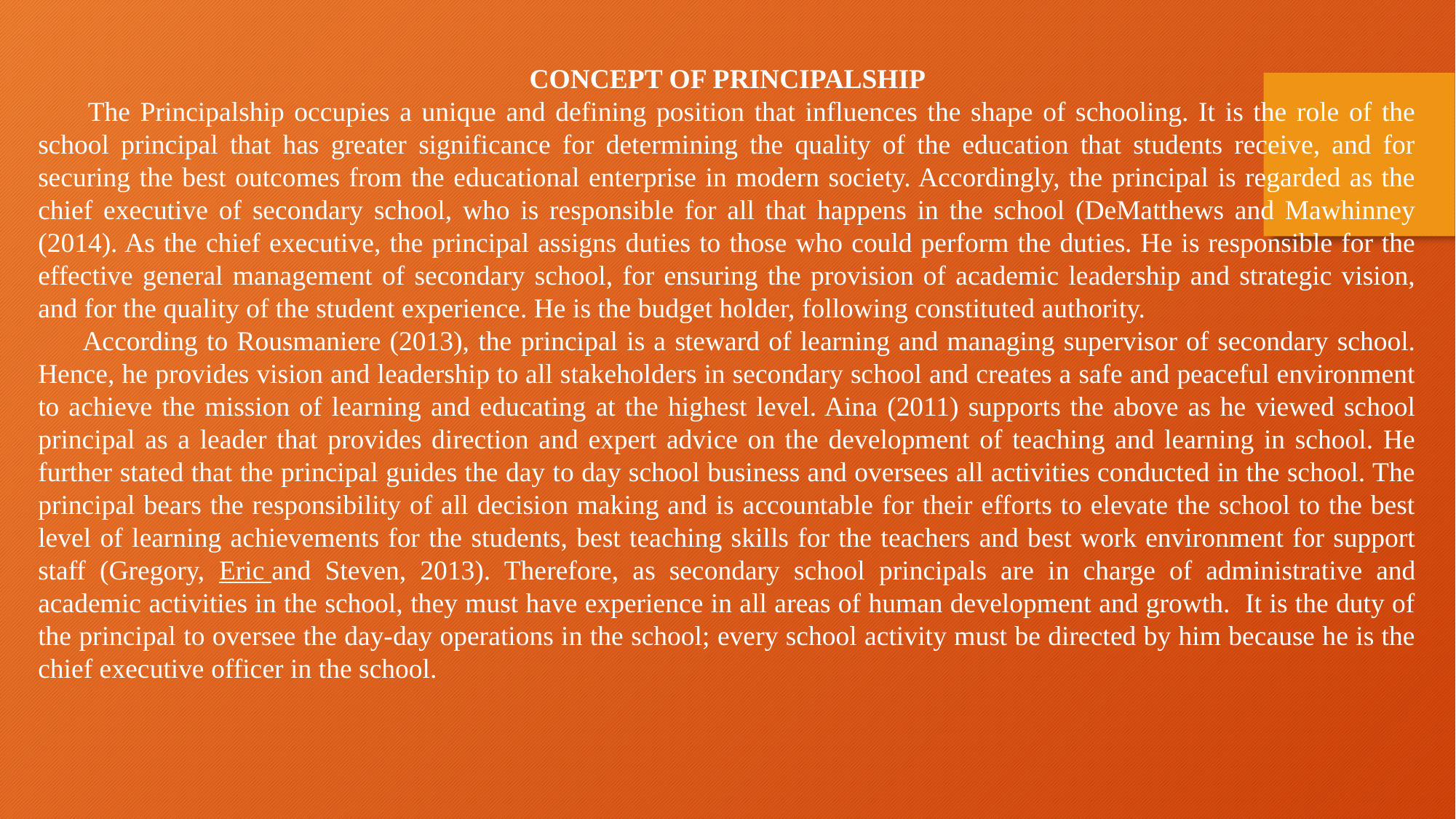

CONCEPT OF PRINCIPALSHIP
     The Principalship occupies a unique and defining position that influences the shape of schooling. It is the role of the school principal that has greater significance for determining the quality of the education that students receive, and for securing the best outcomes from the educational enterprise in modern society. Accordingly, the principal is regarded as the chief executive of secondary school, who is responsible for all that happens in the school (DeMatthews and Mawhinney (2014). As the chief executive, the principal assigns duties to those who could perform the duties. He is responsible for the effective general management of secondary school, for ensuring the provision of academic leadership and strategic vision, and for the quality of the student experience. He is the budget holder, following constituted authority.
     According to Rousmaniere (2013), the principal is a steward of learning and managing supervisor of secondary school. Hence, he provides vision and leadership to all stakeholders in secondary school and creates a safe and peaceful environment to achieve the mission of learning and educating at the highest level. Aina (2011) supports the above as he viewed school principal as a leader that provides direction and expert advice on the development of teaching and learning in school. He further stated that the principal guides the day to day school business and oversees all activities conducted in the school. The principal bears the responsibility of all decision making and is accountable for their efforts to elevate the school to the best level of learning achievements for the students, best teaching skills for the teachers and best work environment for support staff (Gregory, Eric and Steven, 2013). Therefore, as secondary school principals are in charge of administrative and academic activities in the school, they must have experience in all areas of human development and growth.  It is the duty of the principal to oversee the day-day operations in the school; every school activity must be directed by him because he is the chief executive officer in the school.